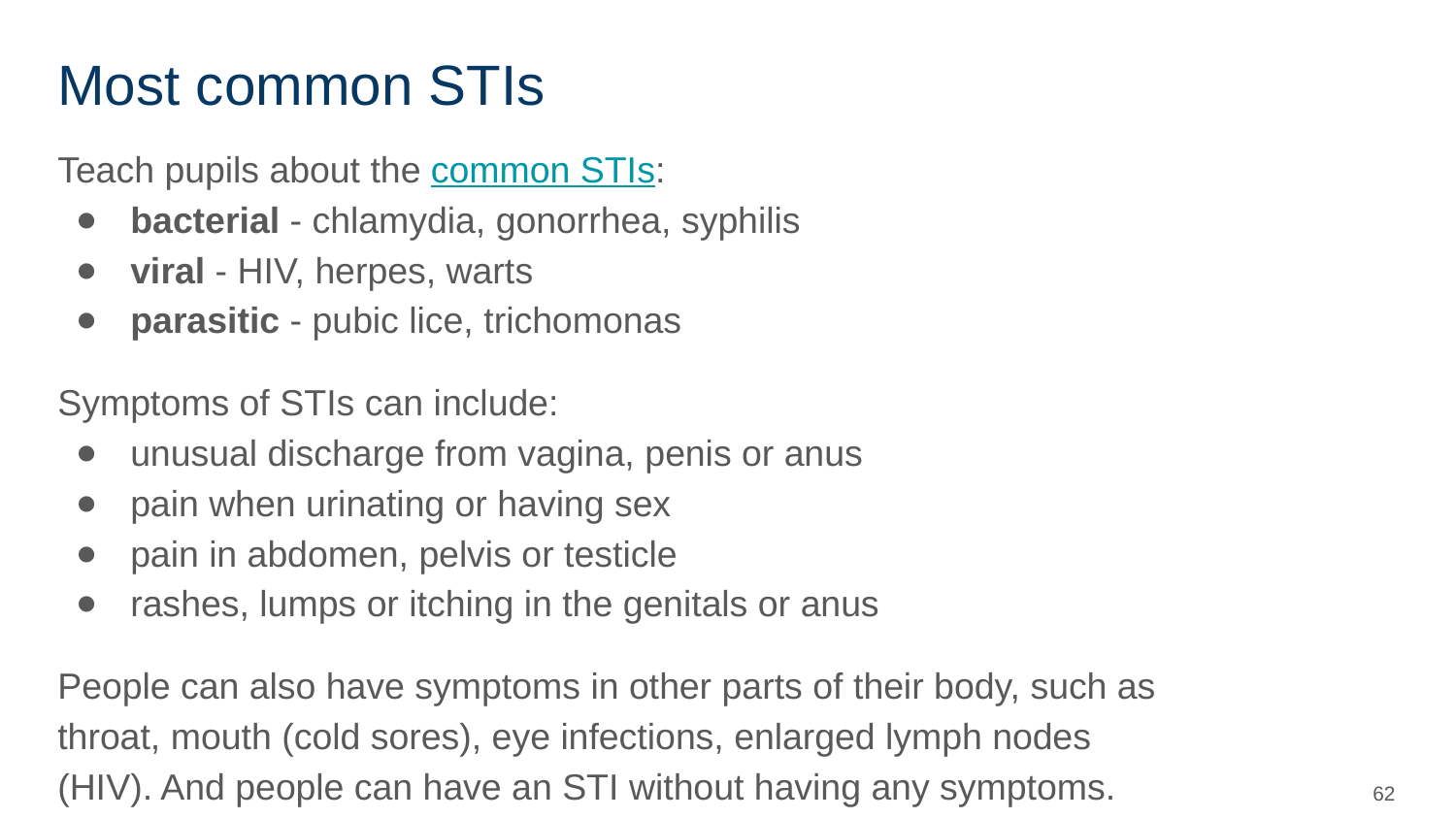

# Most common STIs

Teach pupils about the common STIs:
bacterial - chlamydia, gonorrhea, syphilis
viral - HIV, herpes, warts
parasitic - pubic lice, trichomonas
Symptoms of STIs can include:
unusual discharge from vagina, penis or anus
pain when urinating or having sex
pain in abdomen, pelvis or testicle
rashes, lumps or itching in the genitals or anus
People can also have symptoms in other parts of their body, such as throat, mouth (cold sores), eye infections, enlarged lymph nodes (HIV). And people can have an STI without having any symptoms.

62